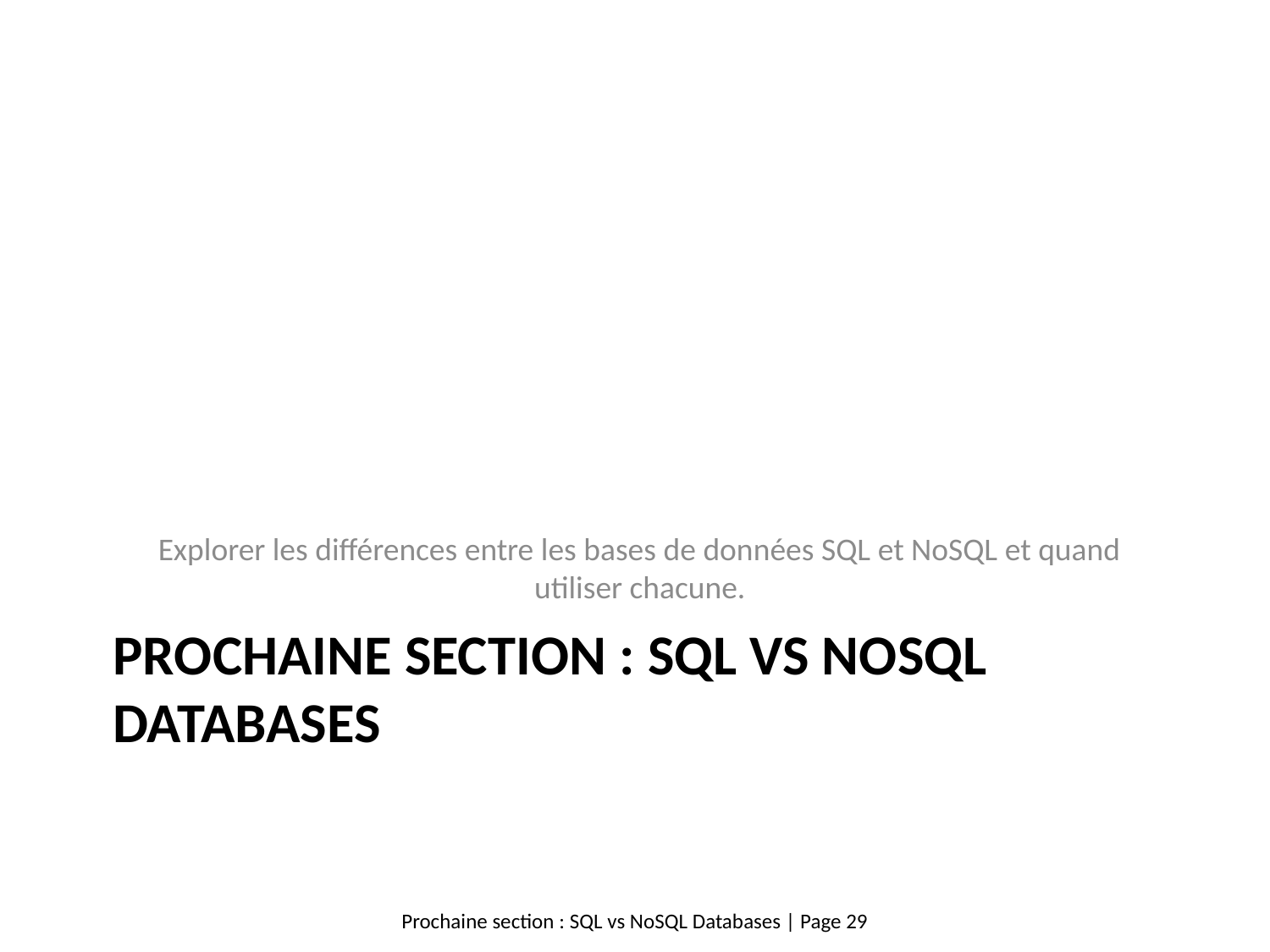

Explorer les différences entre les bases de données SQL et NoSQL et quand utiliser chacune.
# Prochaine section : SQL vs NoSQL Databases

Prochaine section : SQL vs NoSQL Databases | Page 29